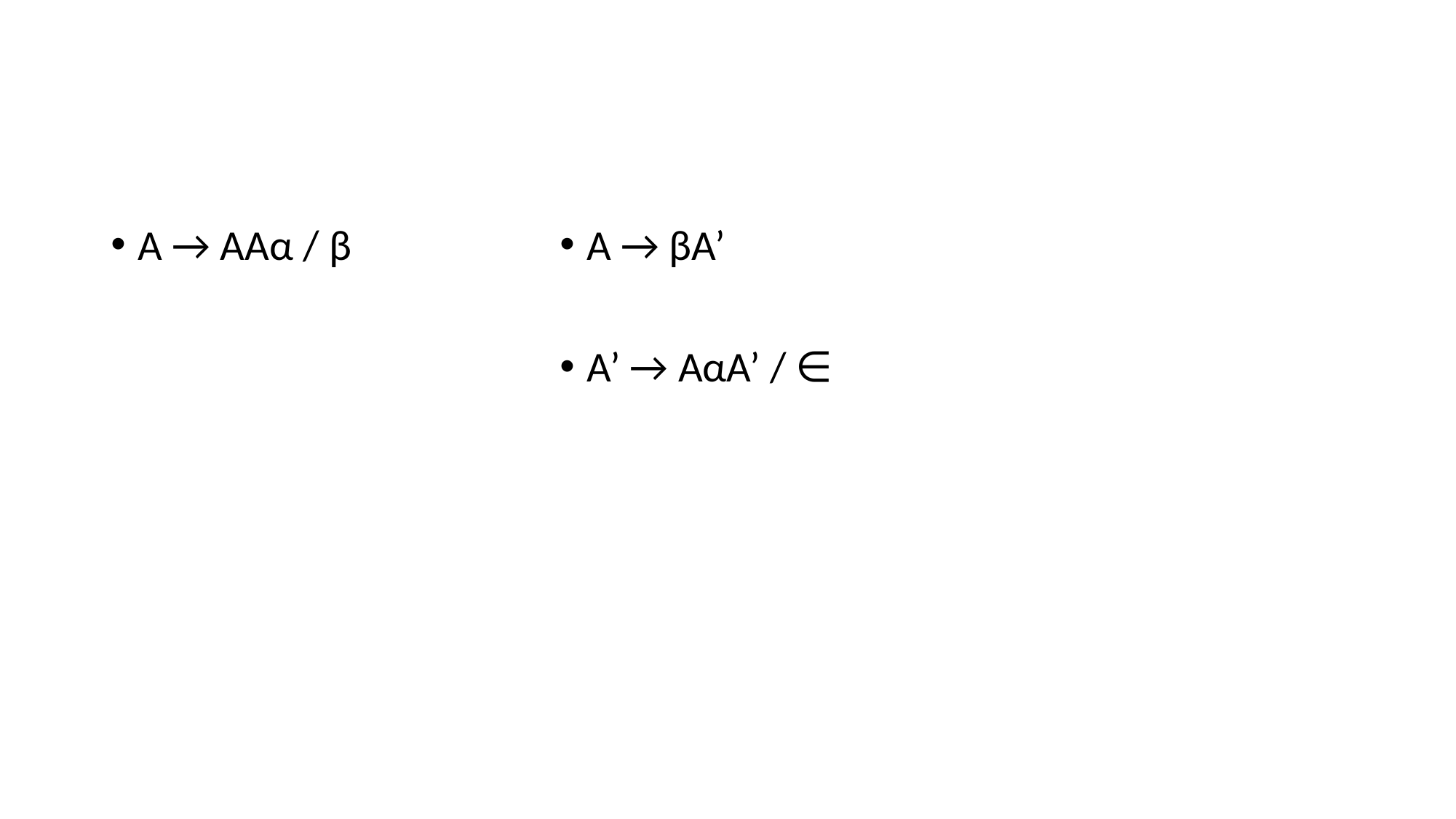

#
A → AAα / β
A → βA’

A’ → AαA’ / ∈